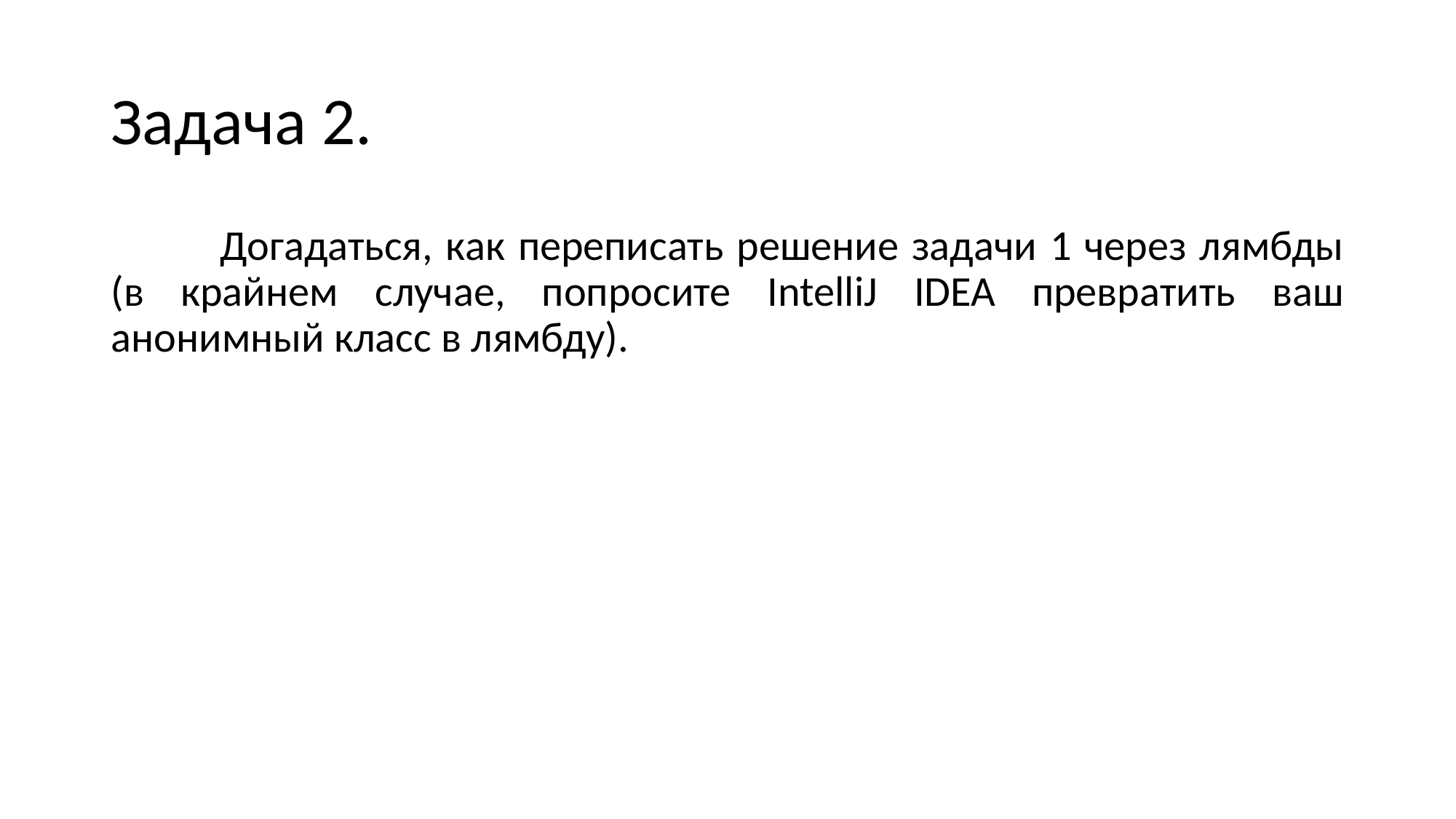

# Задача 2.
	Догадаться, как переписать решение задачи 1 через лямбды (в крайнем случае, попросите IntelliJ IDEA превратить ваш анонимный класс в лямбду).